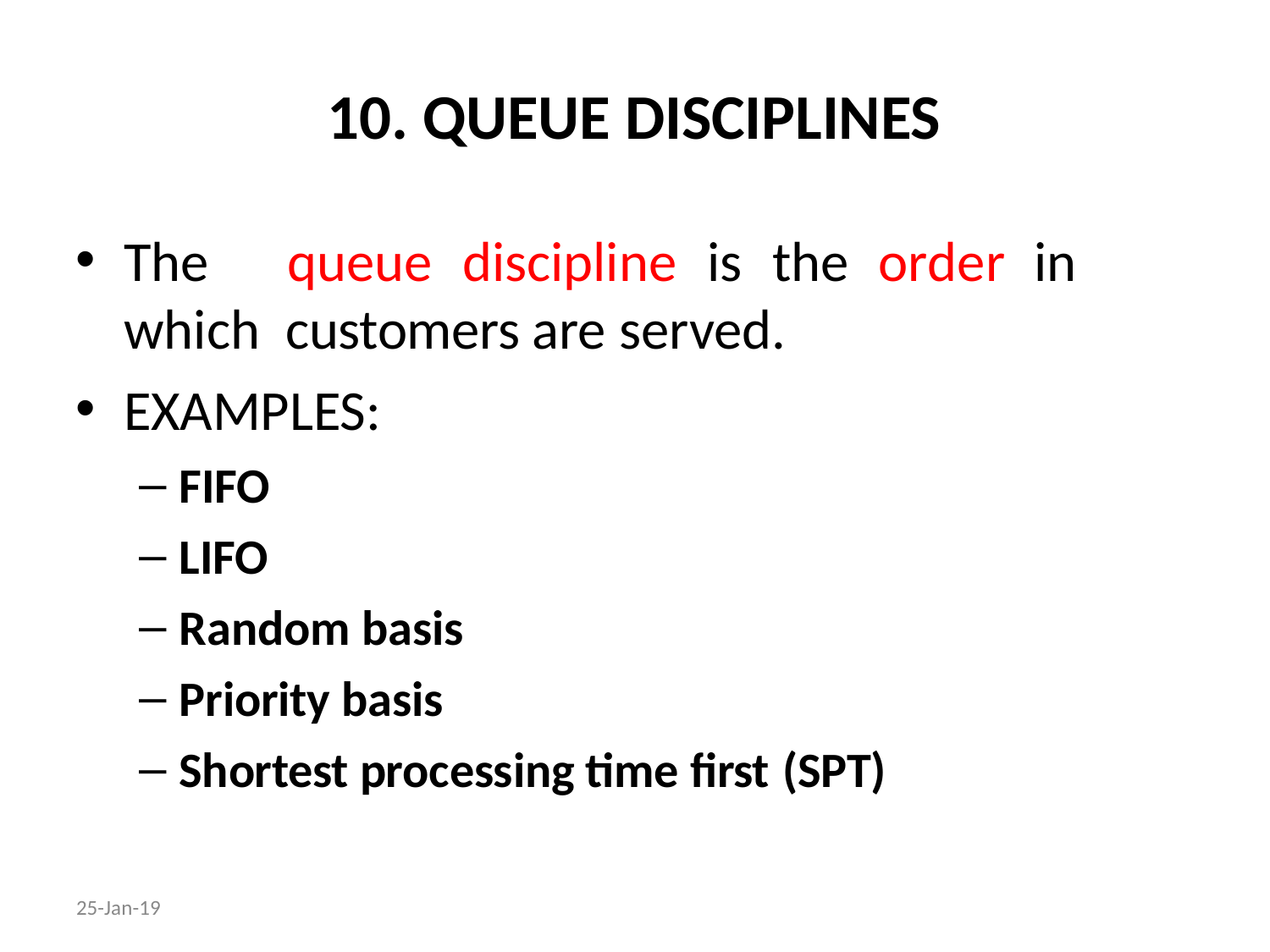

# 10. QUEUE DISCIPLINES
The	queue	discipline	is	the	order	in	which  customers are served.
EXAMPLES:
FIFO
LIFO
Random basis
Priority basis
Shortest processing time first (SPT)
25-Jan-19